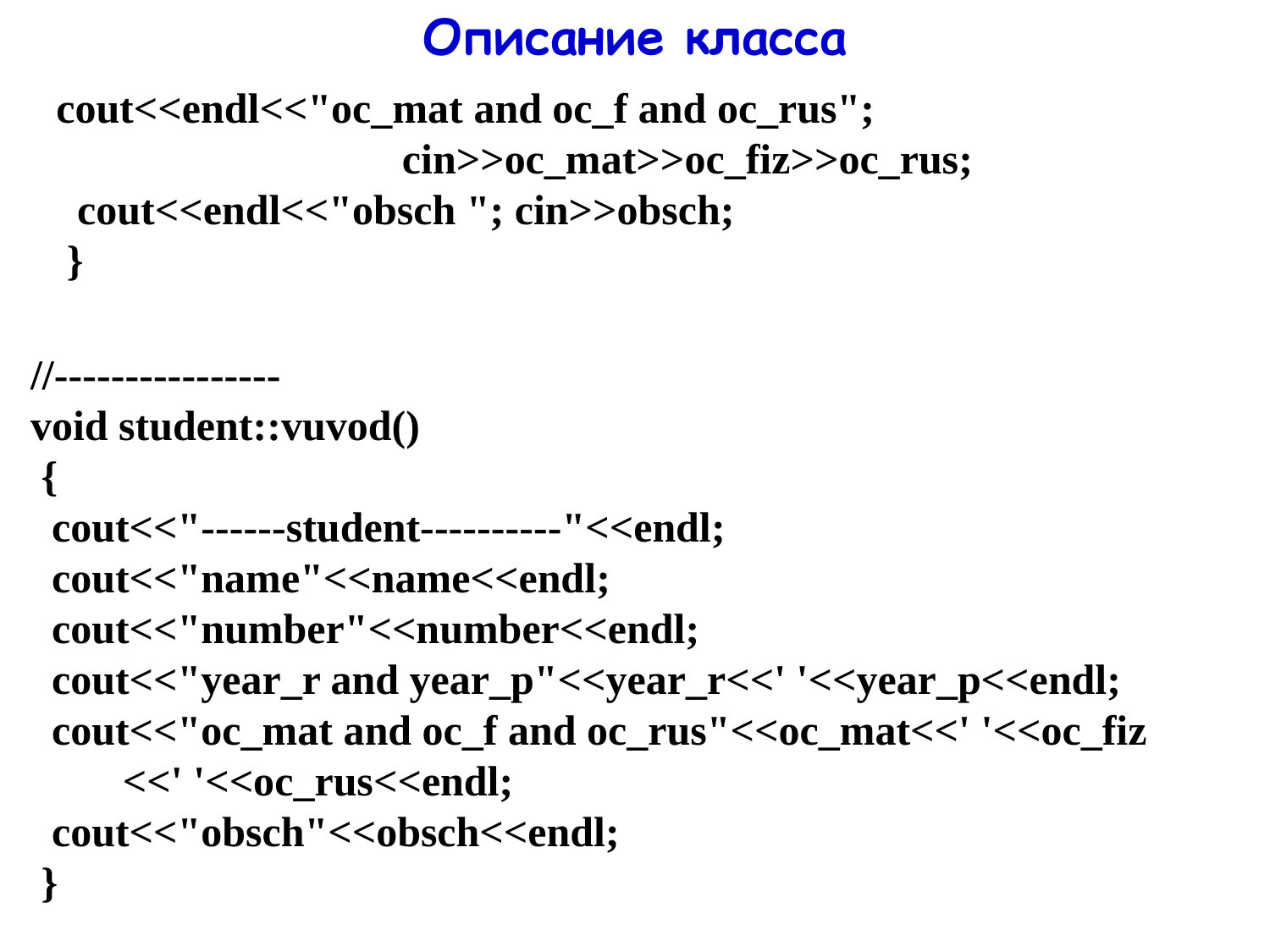

Описание класса
cout<<endl<<"oc_mat and oc_f and oc_rus"; 						cin>>oc_mat>>oc_fiz>>oc_rus;
  cout<<endl<<"obsch "; cin>>obsch;
 }
//----------------
void student::vuvod()
 {
  cout<<"------student----------"<<endl;
  cout<<"name"<<name<<endl;
  cout<<"number"<<number<<endl;
  cout<<"year_r and year_p"<<year_r<<' '<<year_p<<endl;
  cout<<"oc_mat and oc_f and oc_rus"<<oc_mat<<' '<<oc_fiz
	<<' '<<oc_rus<<endl;
  cout<<"obsch"<<obsch<<endl;
 }